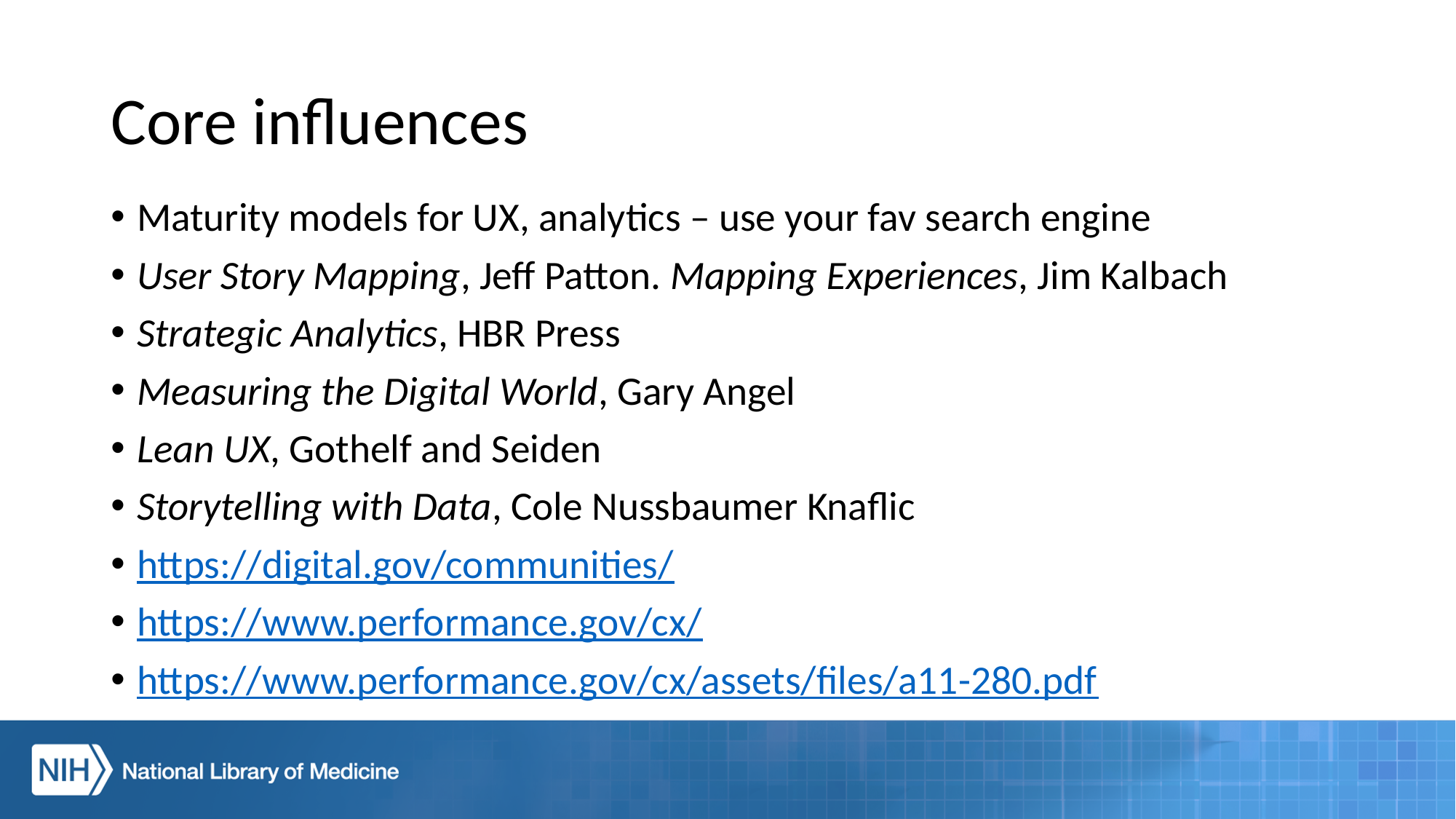

# Core influences
Maturity models for UX, analytics – use your fav search engine
User Story Mapping, Jeff Patton. Mapping Experiences, Jim Kalbach
Strategic Analytics, HBR Press
Measuring the Digital World, Gary Angel
Lean UX, Gothelf and Seiden
Storytelling with Data, Cole Nussbaumer Knaflic
https://digital.gov/communities/
https://www.performance.gov/cx/
https://www.performance.gov/cx/assets/files/a11-280.pdf